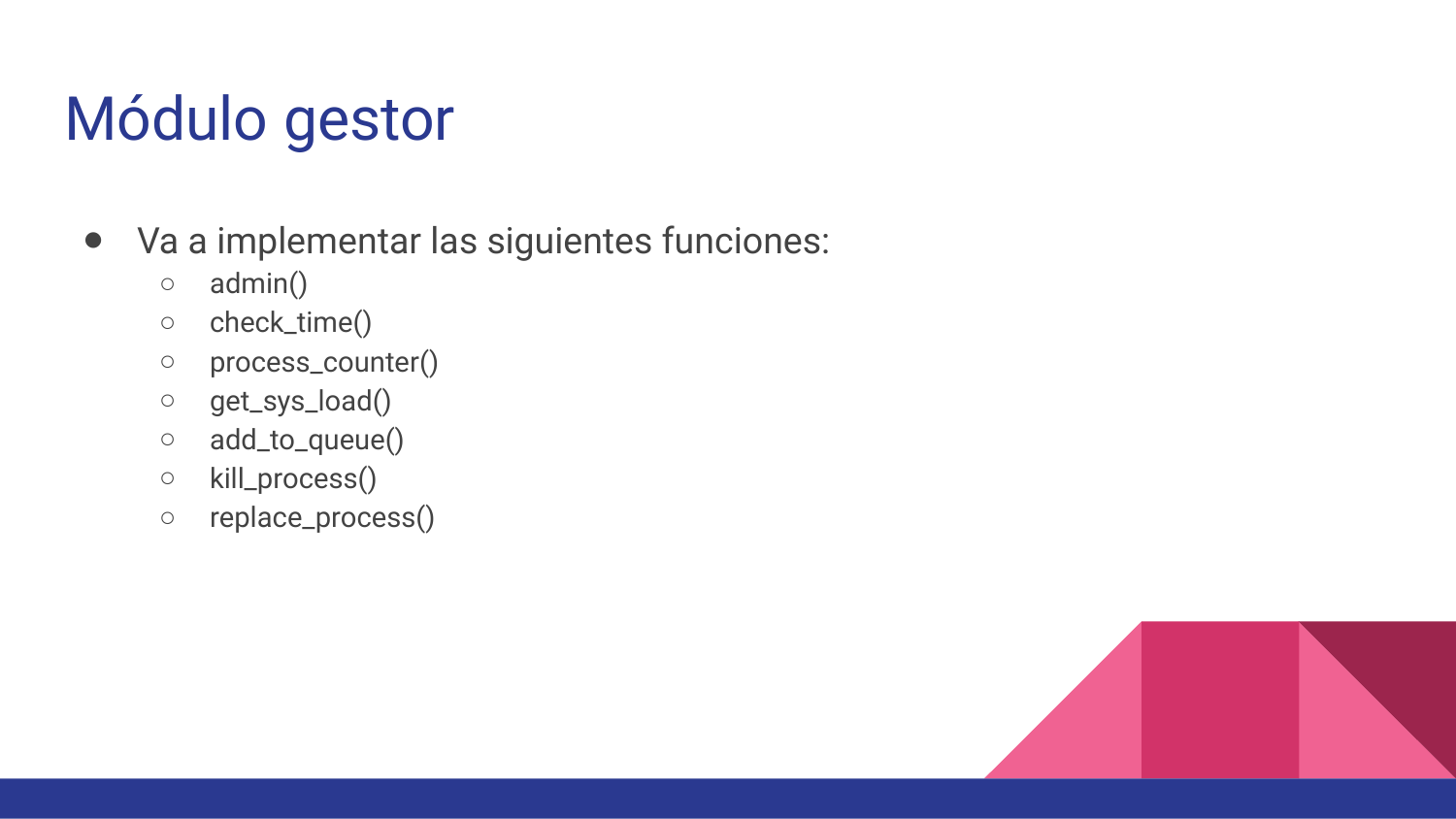

# Módulo gestor
Va a implementar las siguientes funciones:
admin()
check_time()
process_counter()
get_sys_load()
add_to_queue()
kill_process()
replace_process()